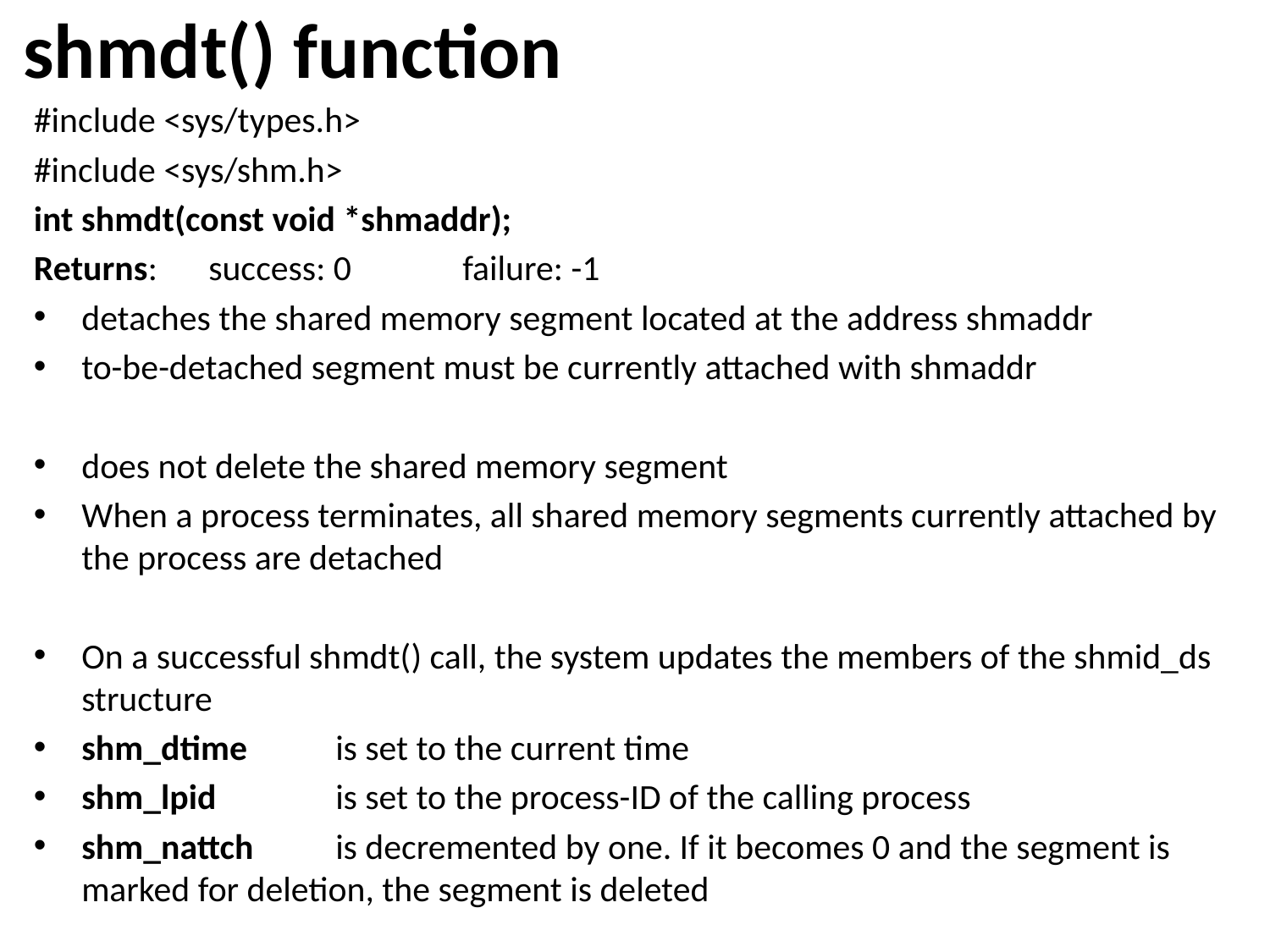

# shmdt() function
#include <sys/types.h>
#include <sys/shm.h>
int shmdt(const void *shmaddr);
Returns:	success: 0	failure: -1
detaches the shared memory segment located at the address shmaddr
to-be-detached segment must be currently attached with shmaddr

does not delete the shared memory segment
When a process terminates, all shared memory segments currently attached by the process are detached

On a successful shmdt() call, the system updates the members of the shmid_ds structure
shm_dtime	is set to the current time
shm_lpid	is set to the process-ID of the calling process
shm_nattch	is decremented by one. If it becomes 0 and the segment is marked for deletion, the segment is deleted